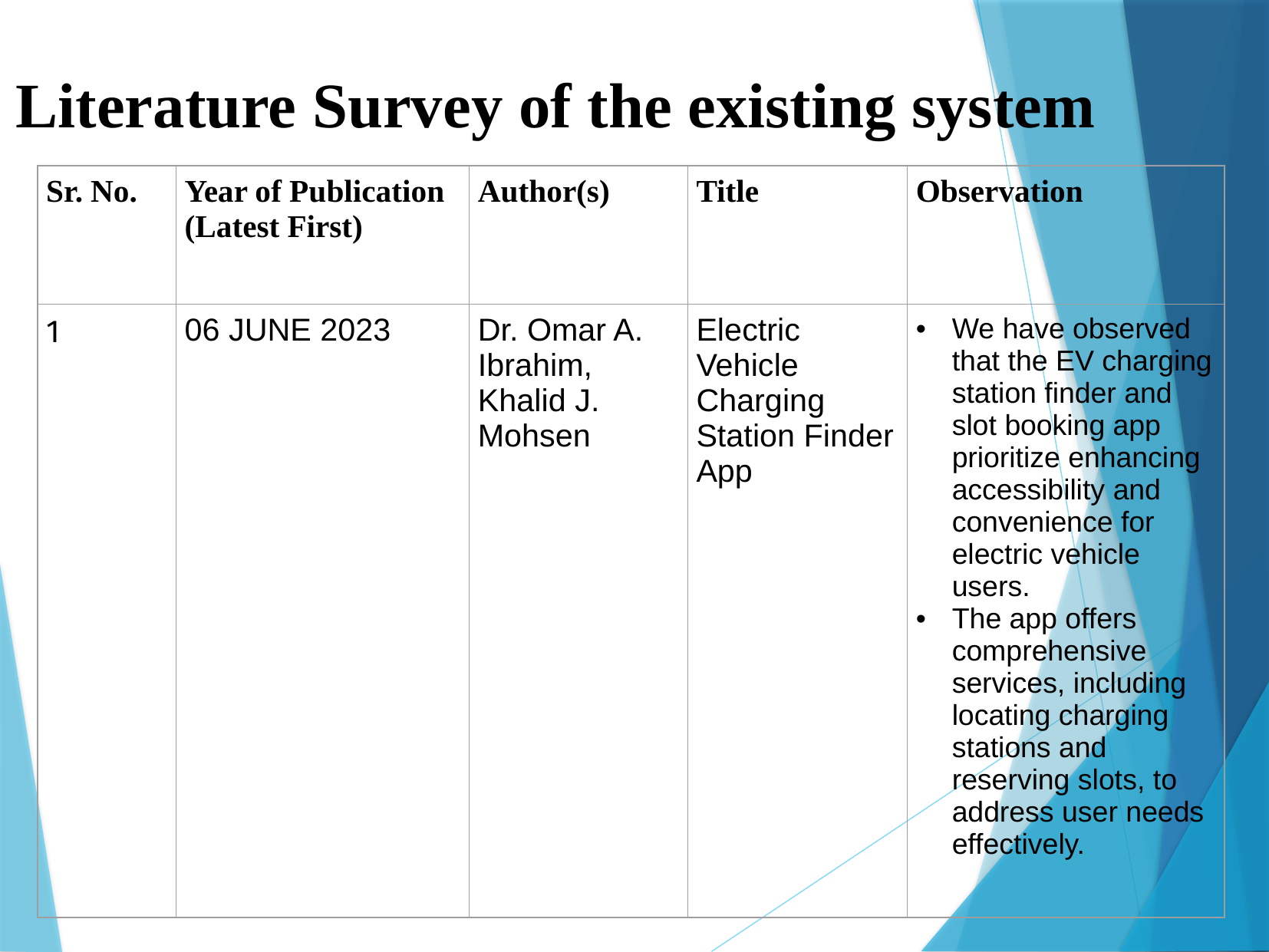

# Literature Survey of the existing system
| Sr. No. | Year of Publication (Latest First) | Author(s) | Title | Observation |
| --- | --- | --- | --- | --- |
| 1 | 06 JUNE 2023 | Dr. Omar A. Ibrahim, Khalid J. Mohsen | Electric Vehicle Charging Station Finder App | We have observed that the EV charging station finder and slot booking app prioritize enhancing accessibility and convenience for electric vehicle users. The app offers comprehensive services, including locating charging stations and reserving slots, to address user needs effectively. |